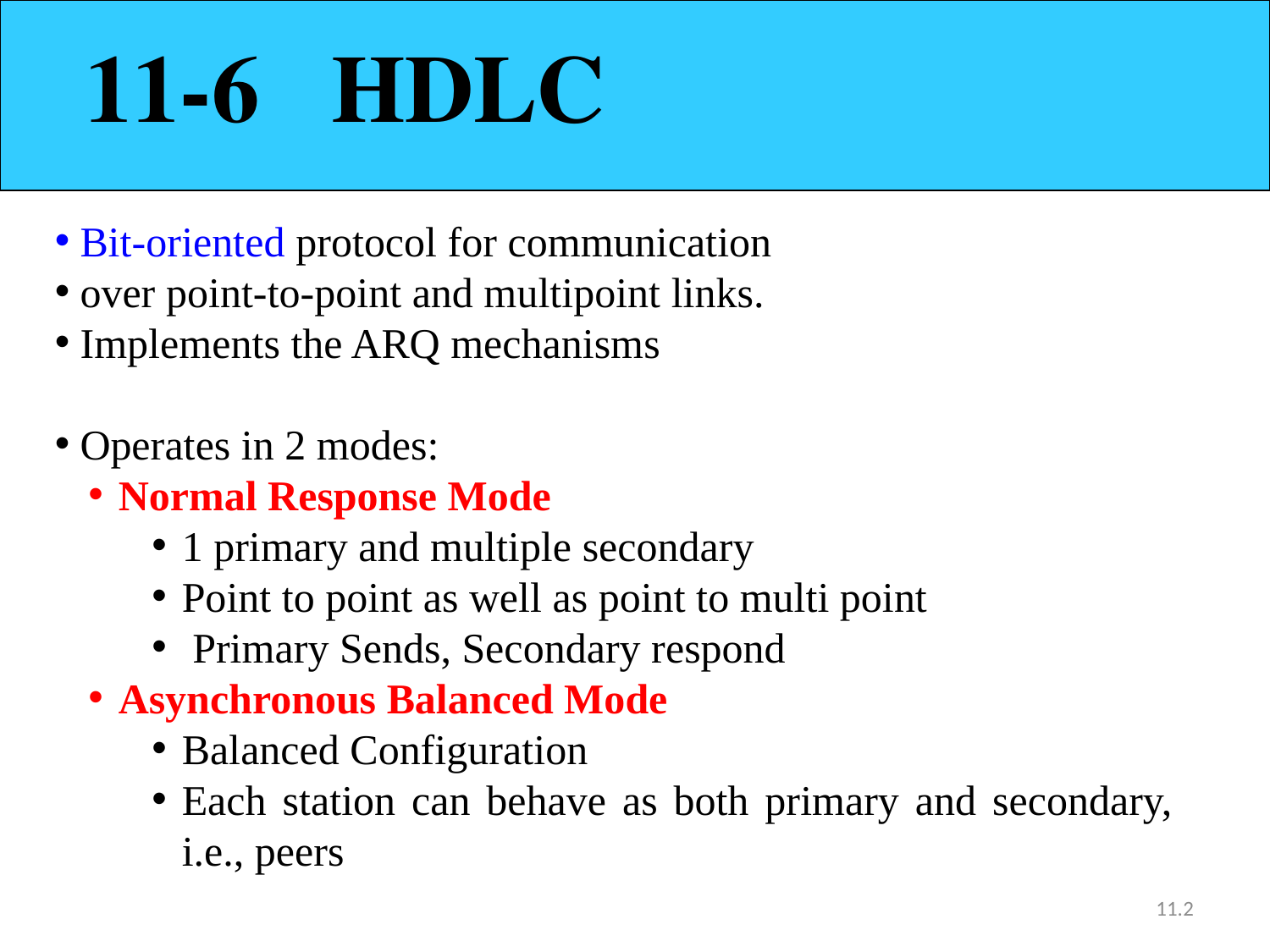

11-6   HDLC
 Bit-oriented protocol for communication
 over point-to-point and multipoint links.
 Implements the ARQ mechanisms

 Operates in 2 modes:
Normal Response Mode
1 primary and multiple secondary
Point to point as well as point to multi point
 Primary Sends, Secondary respond
Asynchronous Balanced Mode
Balanced Configuration
Each station can behave as both primary and secondary, i.e., peers
11.2